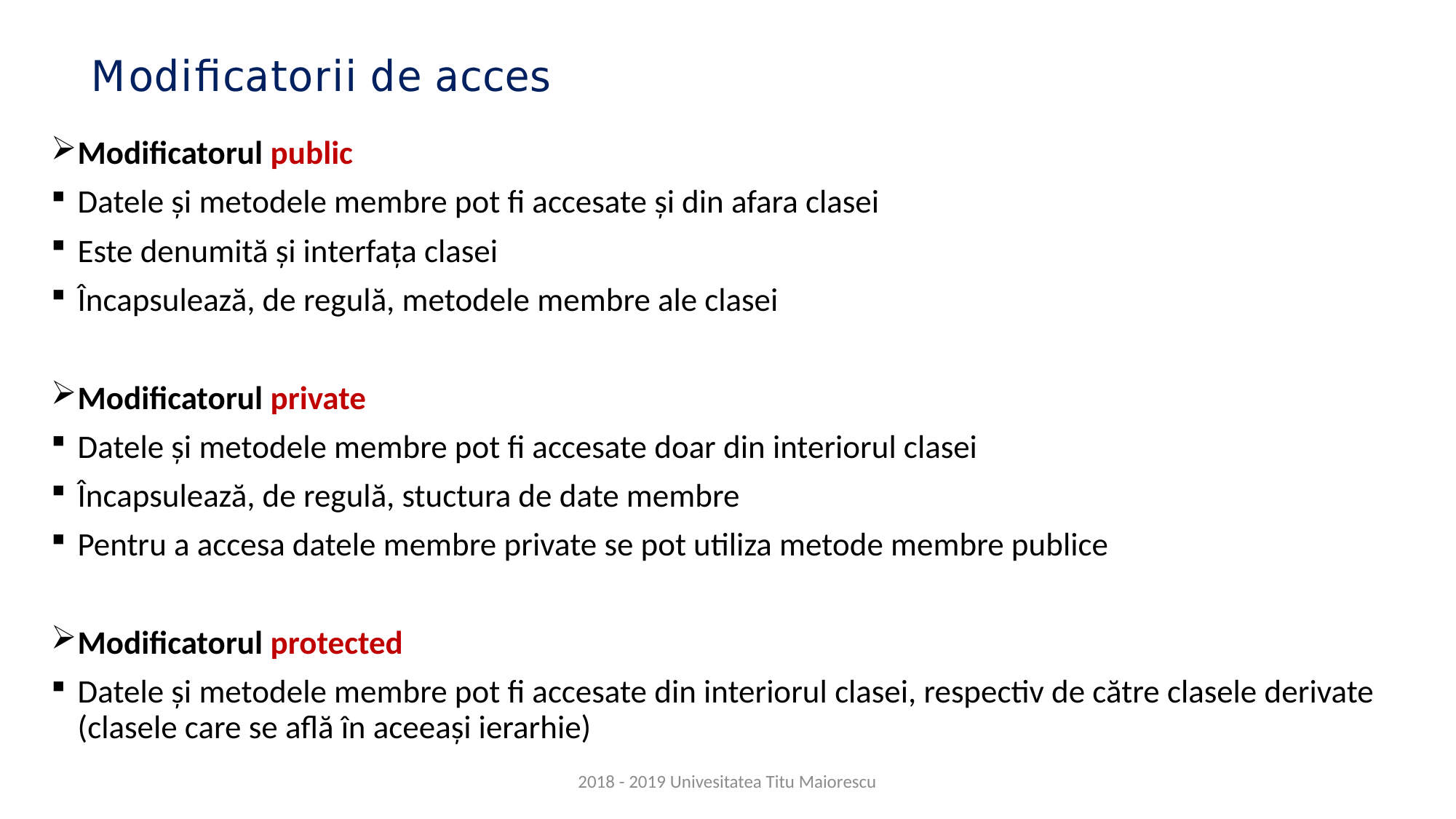

# Modificatorii de acces
Modificatorul public
Datele și metodele membre pot fi accesate și din afara clasei
Este denumită și interfața clasei
Încapsulează, de regulă, metodele membre ale clasei

Modificatorul private
Datele și metodele membre pot fi accesate doar din interiorul clasei
Încapsulează, de regulă, stuctura de date membre
Pentru a accesa datele membre private se pot utiliza metode membre publice

Modificatorul protected
Datele și metodele membre pot fi accesate din interiorul clasei, respectiv de către clasele derivate (clasele care se află în aceeași ierarhie)

2018 - 2019 Univesitatea Titu Maiorescu